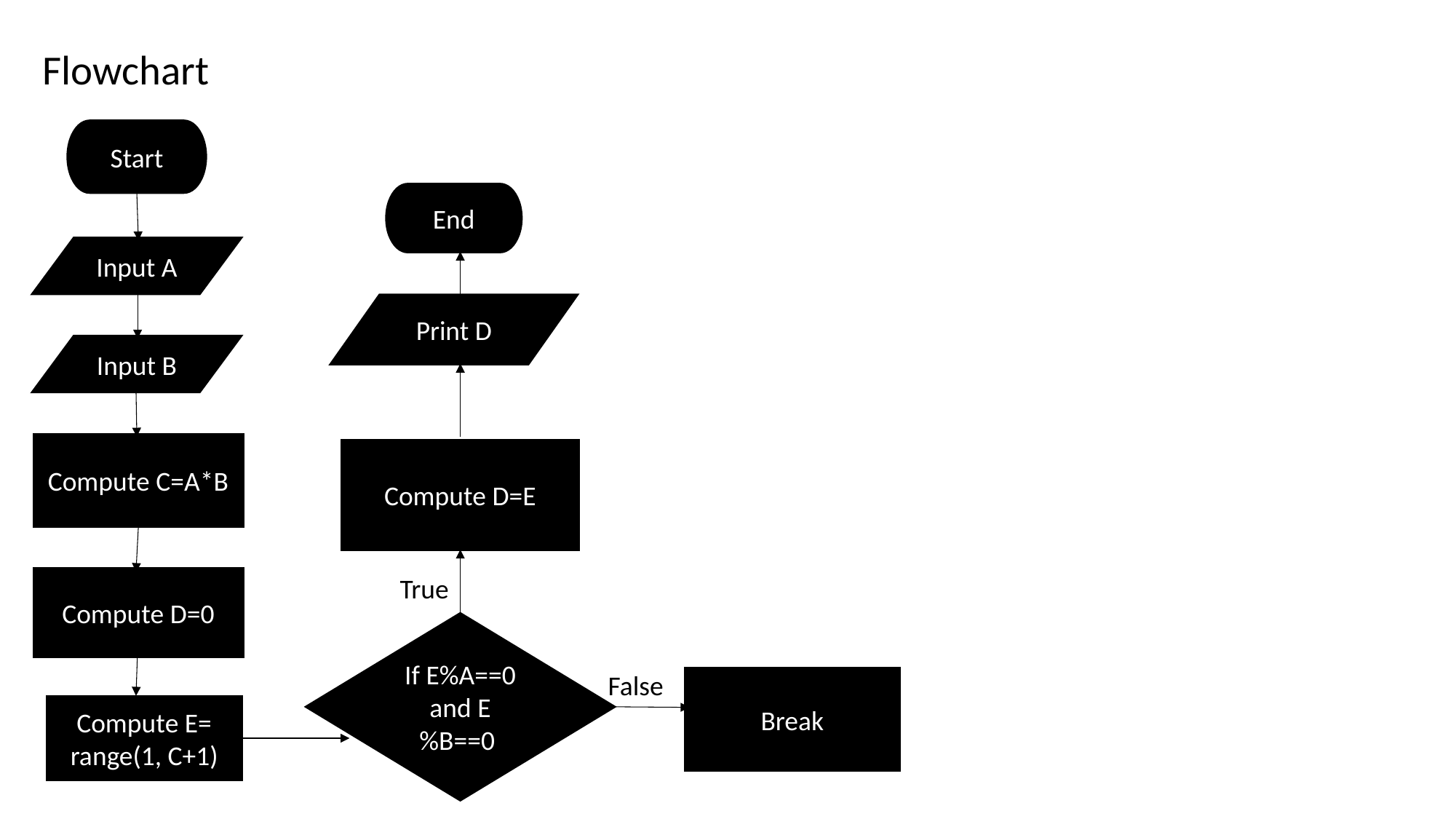

# Flowchart

Start
End
Input A
Print D
Input B
Compute C=A*B
Compute D=E
True
Compute D=0
If E%A==0 and E%B==0
False
Break
Compute E= range(1, C+1)